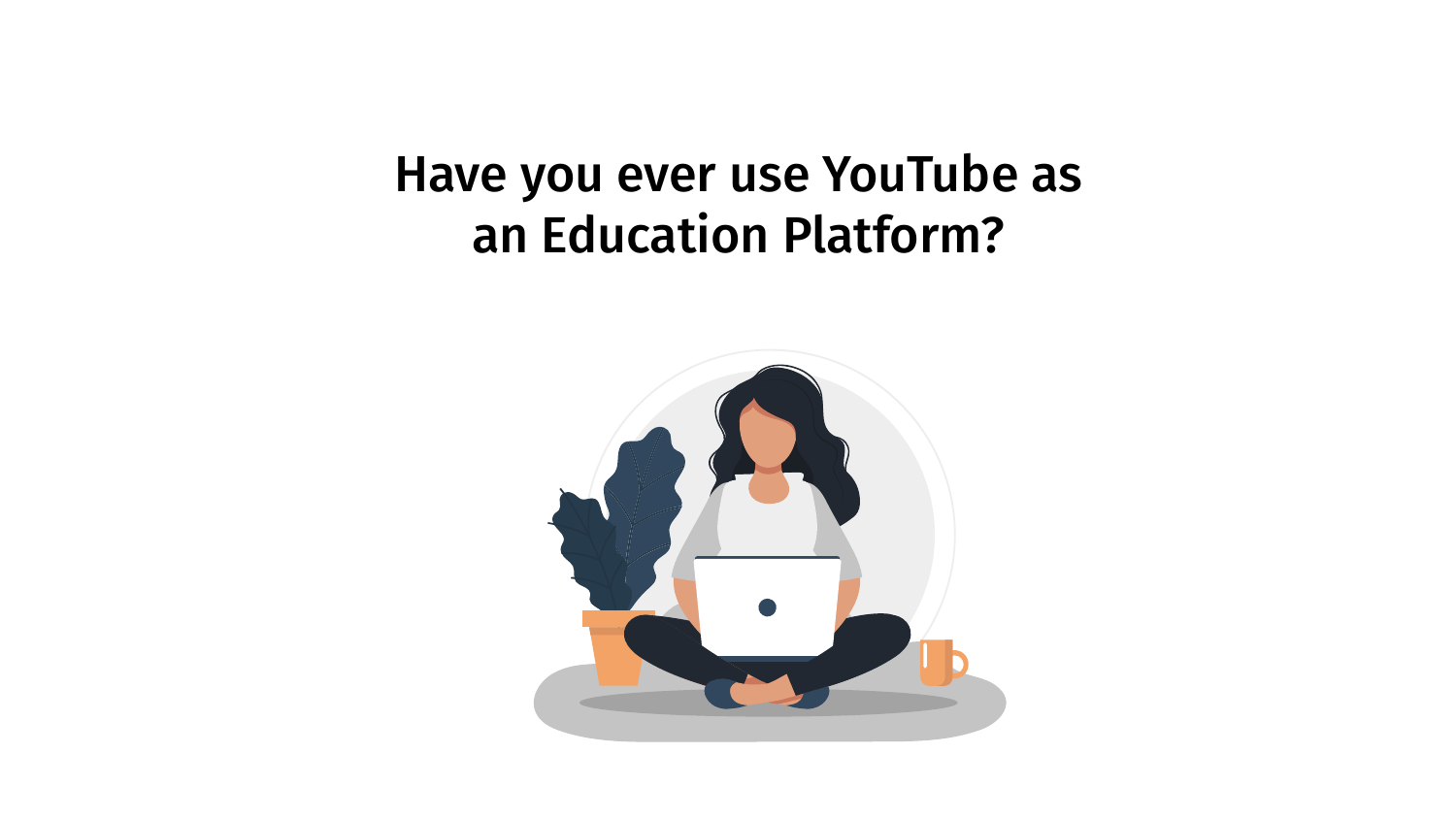

Have you ever use YouTube as an Education Platform?